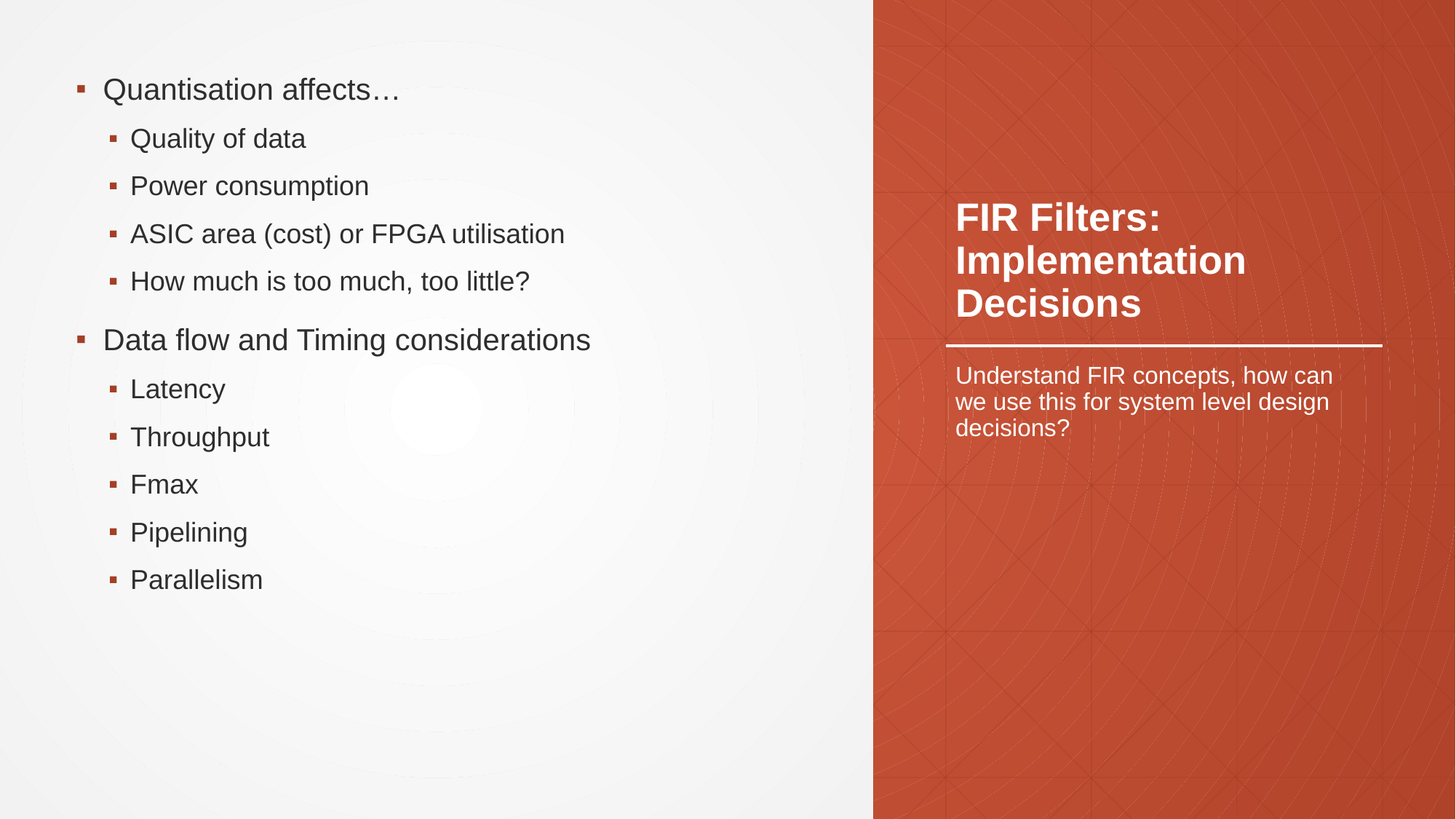

Quantisation affects…
Quality of data
Power consumption
ASIC area (cost) or FPGA utilisation
How much is too much, too little?
Data flow and Timing considerations
Latency
Throughput
Fmax
Pipelining
Parallelism
# FIR Filters: Implementation Decisions
Understand FIR concepts, how can we use this for system level design decisions?
Integrated Systems Design
22